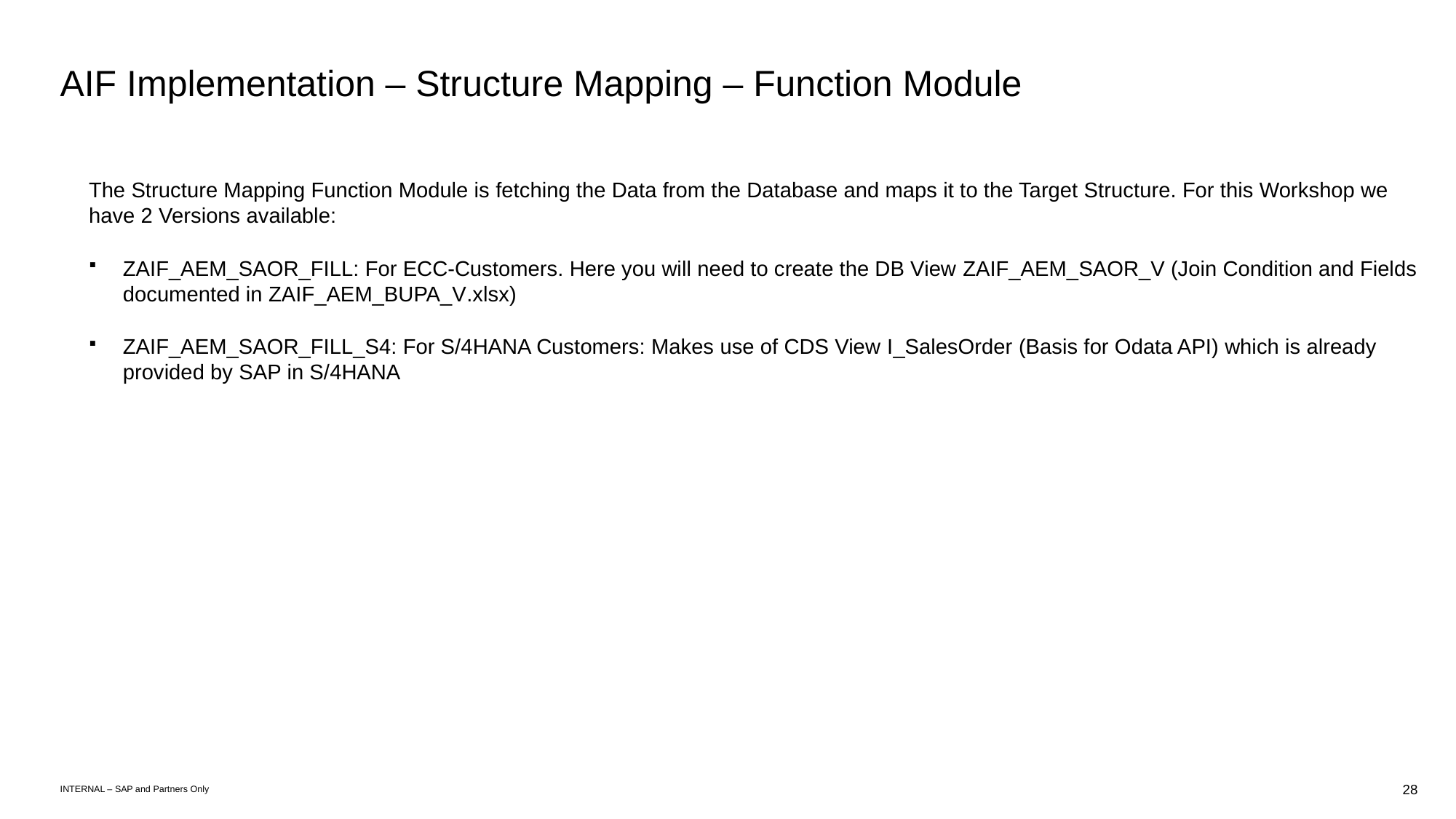

# AIF Implementation – Structure Mapping – Function Module

The Structure Mapping Function Module is fetching the Data from the Database and maps it to the Target Structure. For this Workshop we have 2 Versions available:
ZAIF_AEM_SAOR_FILL: For ECC-Customers. Here you will need to create the DB View ZAIF_AEM_SAOR_V (Join Condition and Fields documented in ZAIF_AEM_BUPA_V.xlsx)
ZAIF_AEM_SAOR_FILL_S4: For S/4HANA Customers: Makes use of CDS View I_SalesOrder (Basis for Odata API) which is already provided by SAP in S/4HANA